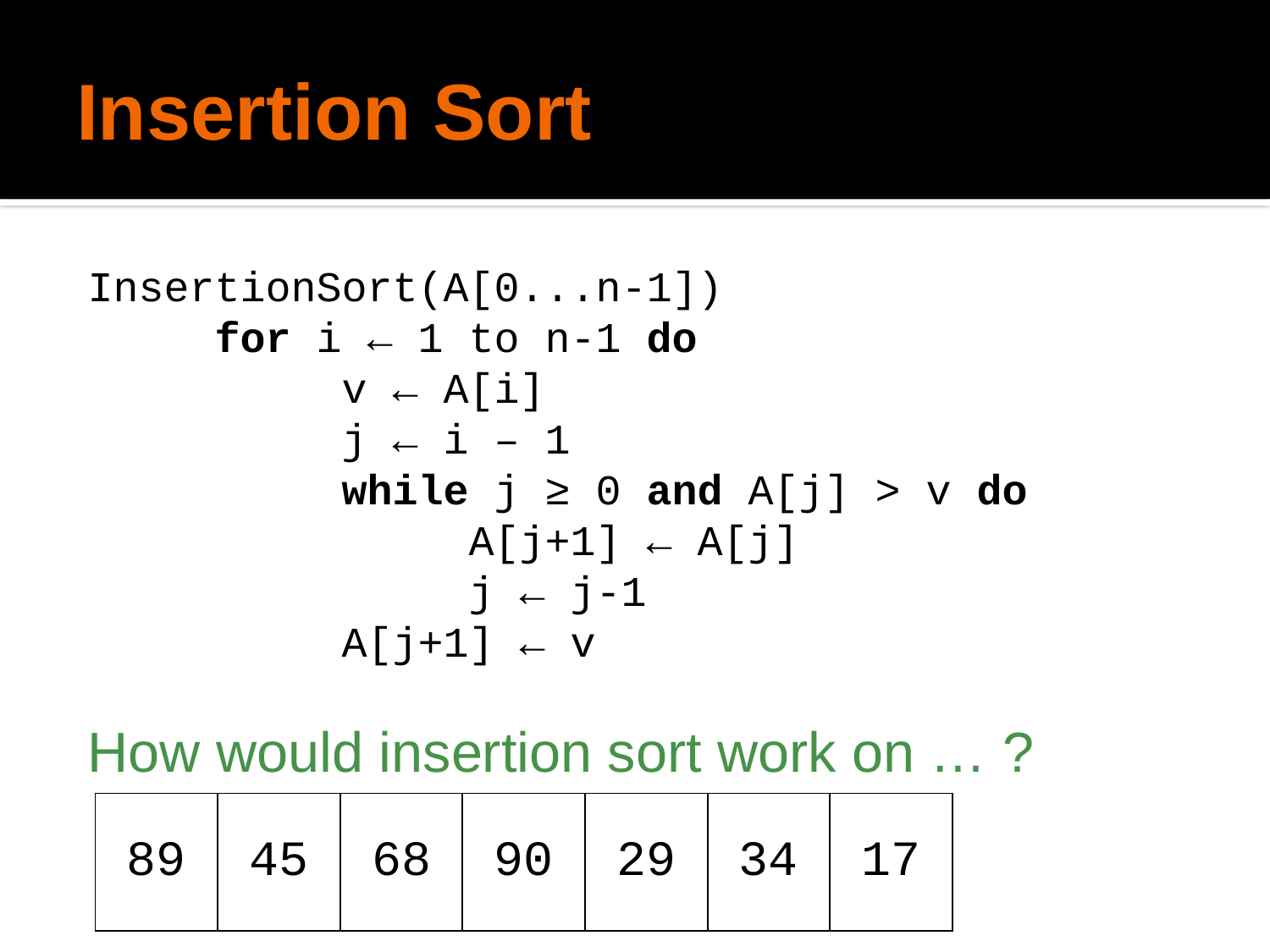

# Insertion Sort
InsertionSort(A[0...n-1])
	for i ← 1 to n-1 do
		v ← A[i]
		j ← i – 1
		while j ≥ 0 and A[j] > v do
			A[j+1] ← A[j]
			j ← j-1
		A[j+1] ← v

How would insertion sort work on … ?

| 89 | 45 | 68 | 90 | 29 | 34 | 17 |
| --- | --- | --- | --- | --- | --- | --- |